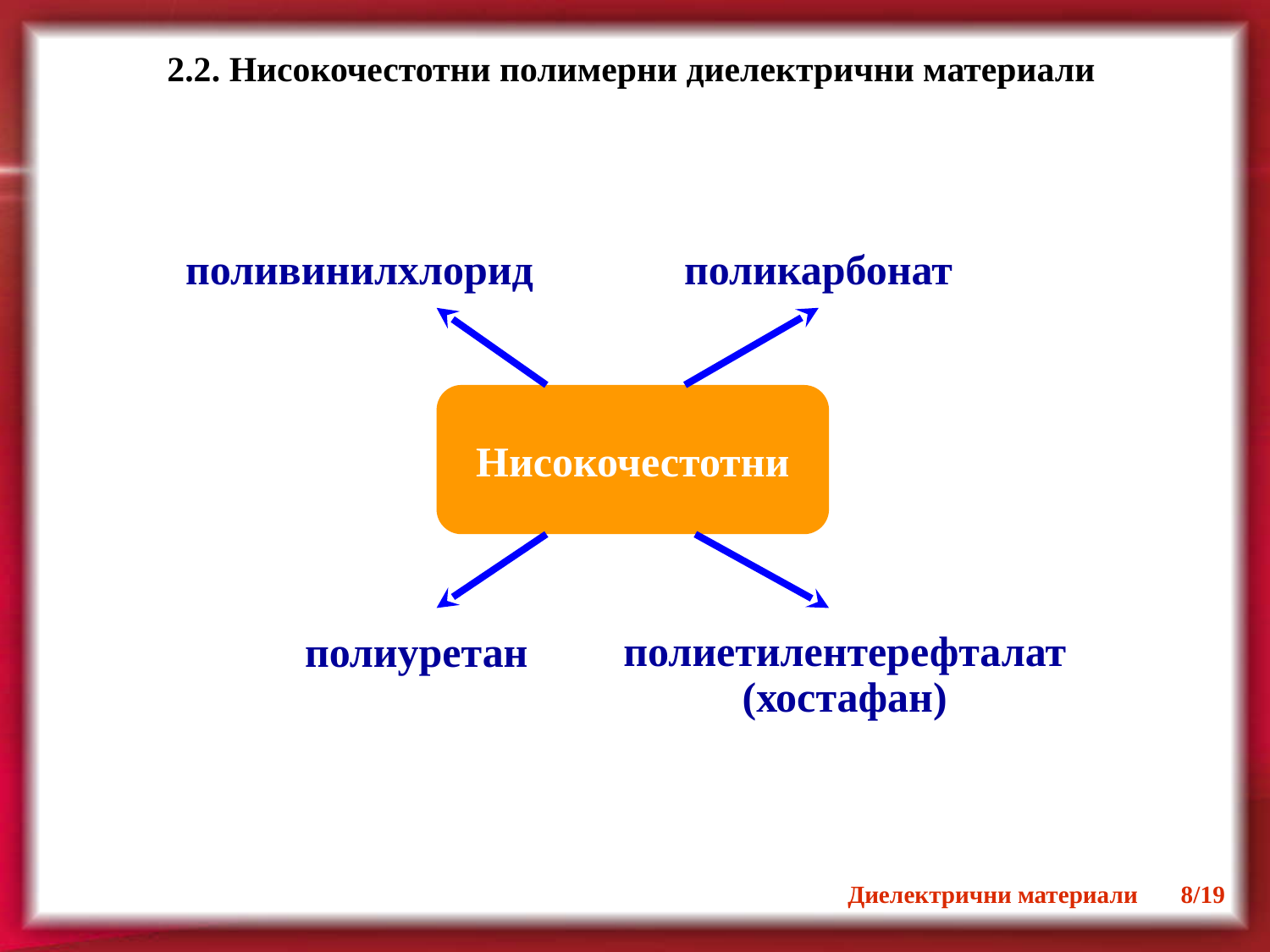

2.2. Нисокочестотни полимерни диелектрични материали
поливинилхлорид
поликарбонат
Нисокочестотни
полиуретан
полиетилентерефталат
(хостафан)

Диелектрични материали       8/19